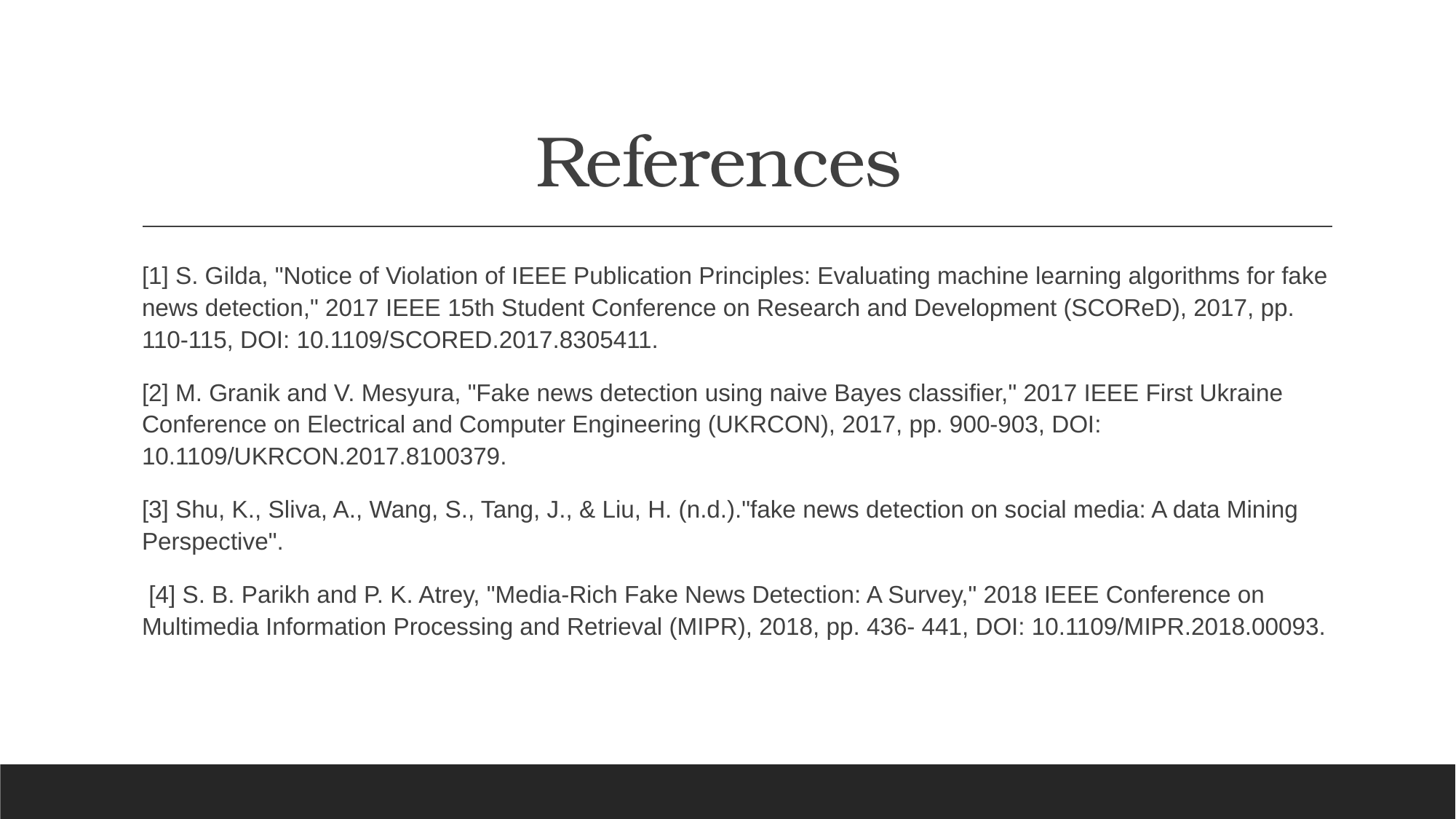

# References
[1] S. Gilda, "Notice of Violation of IEEE Publication Principles: Evaluating machine learning algorithms for fake news detection," 2017 IEEE 15th Student Conference on Research and Development (SCOReD), 2017, pp. 110-115, DOI: 10.1109/SCORED.2017.8305411.
[2] M. Granik and V. Mesyura, "Fake news detection using naive Bayes classifier," 2017 IEEE First Ukraine Conference on Electrical and Computer Engineering (UKRCON), 2017, pp. 900-903, DOI: 10.1109/UKRCON.2017.8100379.
[3] Shu, K., Sliva, A., Wang, S., Tang, J., & Liu, H. (n.d.)."fake news detection on social media: A data Mining Perspective".
 [4] S. B. Parikh and P. K. Atrey, "Media-Rich Fake News Detection: A Survey," 2018 IEEE Conference on Multimedia Information Processing and Retrieval (MIPR), 2018, pp. 436- 441, DOI: 10.1109/MIPR.2018.00093.